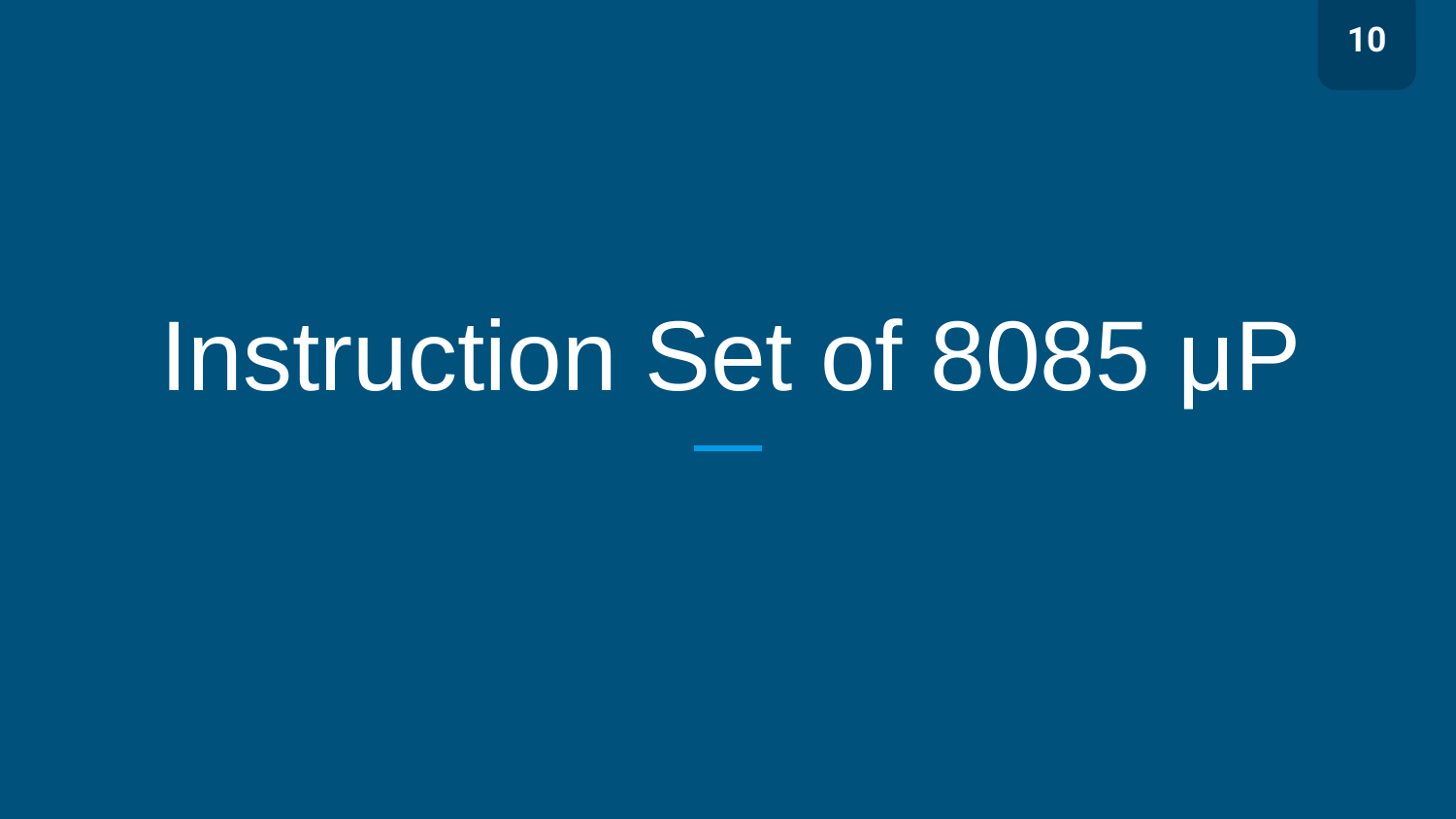

10
# Instruction Set of 8085 μP